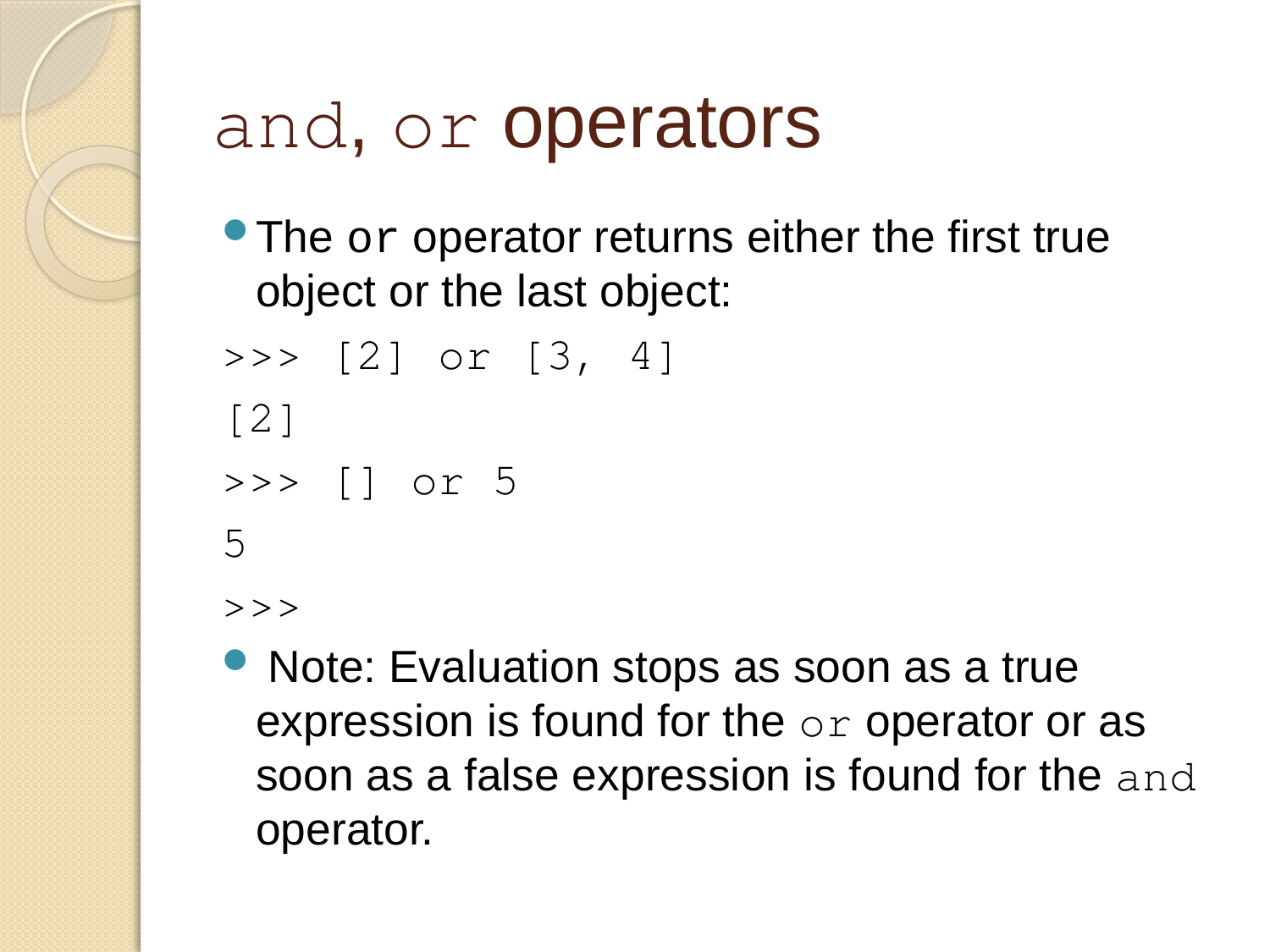

# and, or operators
The or operator returns either the first true object or the last object:
>>> [2] or [3, 4]
[2]
>>> [] or 5
5
>>>
 Note: Evaluation stops as soon as a true expression is found for the or operator or as soon as a false expression is found for the and operator.